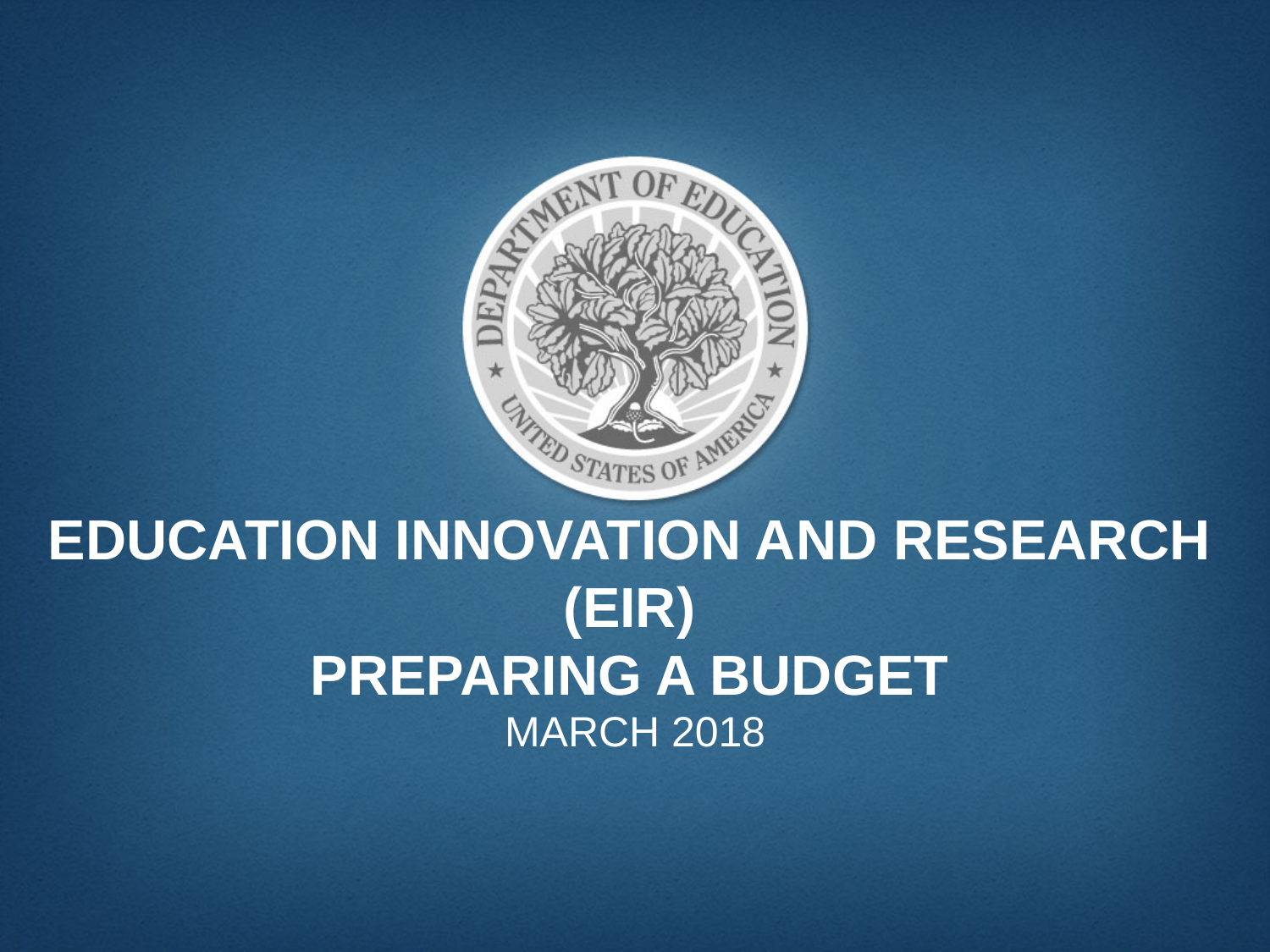

# Education Innovation and Research (EIR) PrepaRING a BUDGET
March 2018